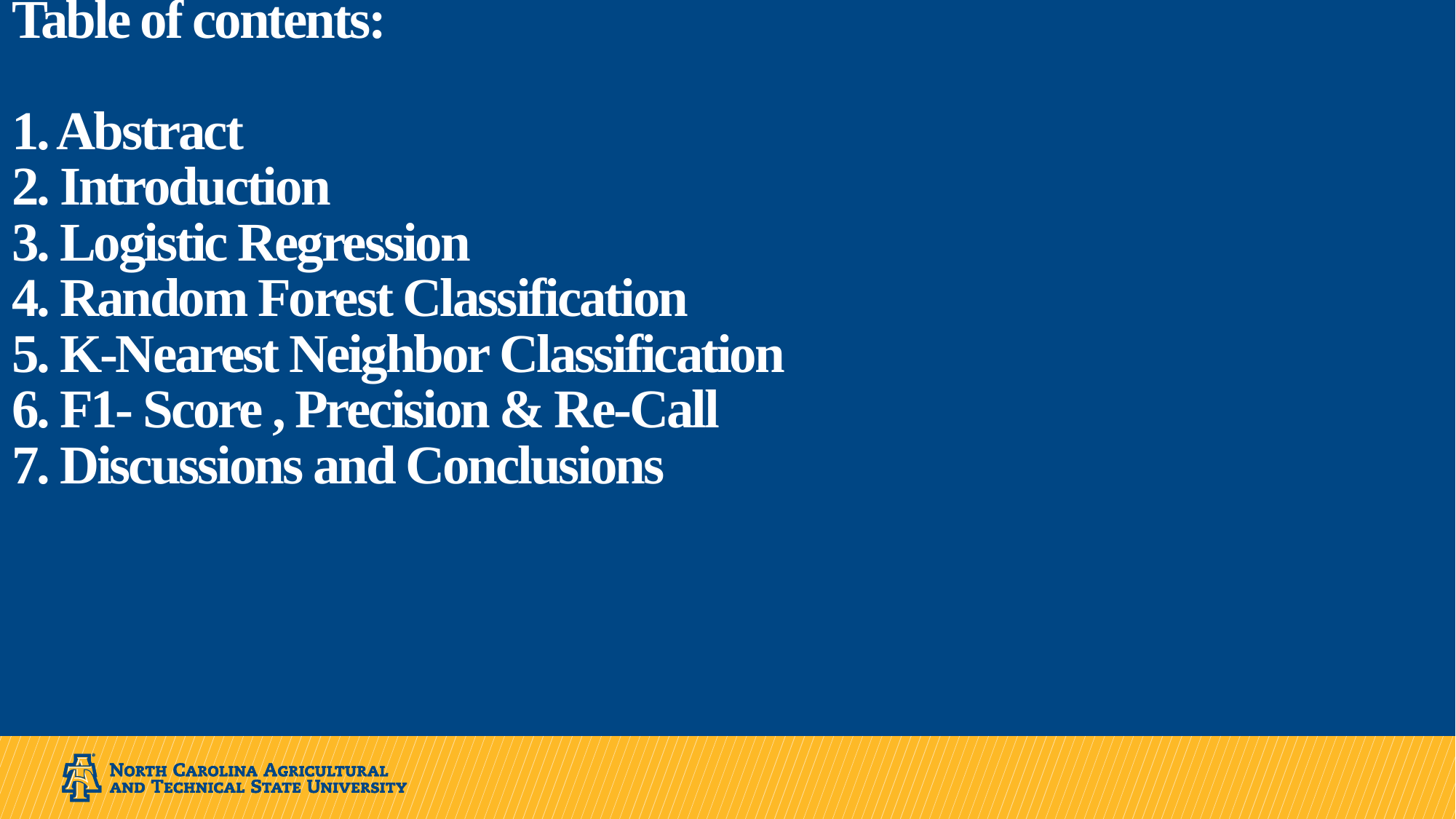

# Table of contents: 1. Abstract 2. Introduction 3. Logistic Regression 4. Random Forest Classification 5. K-Nearest Neighbor Classification 6. F1- Score , Precision & Re-Call 7. Discussions and Conclusions